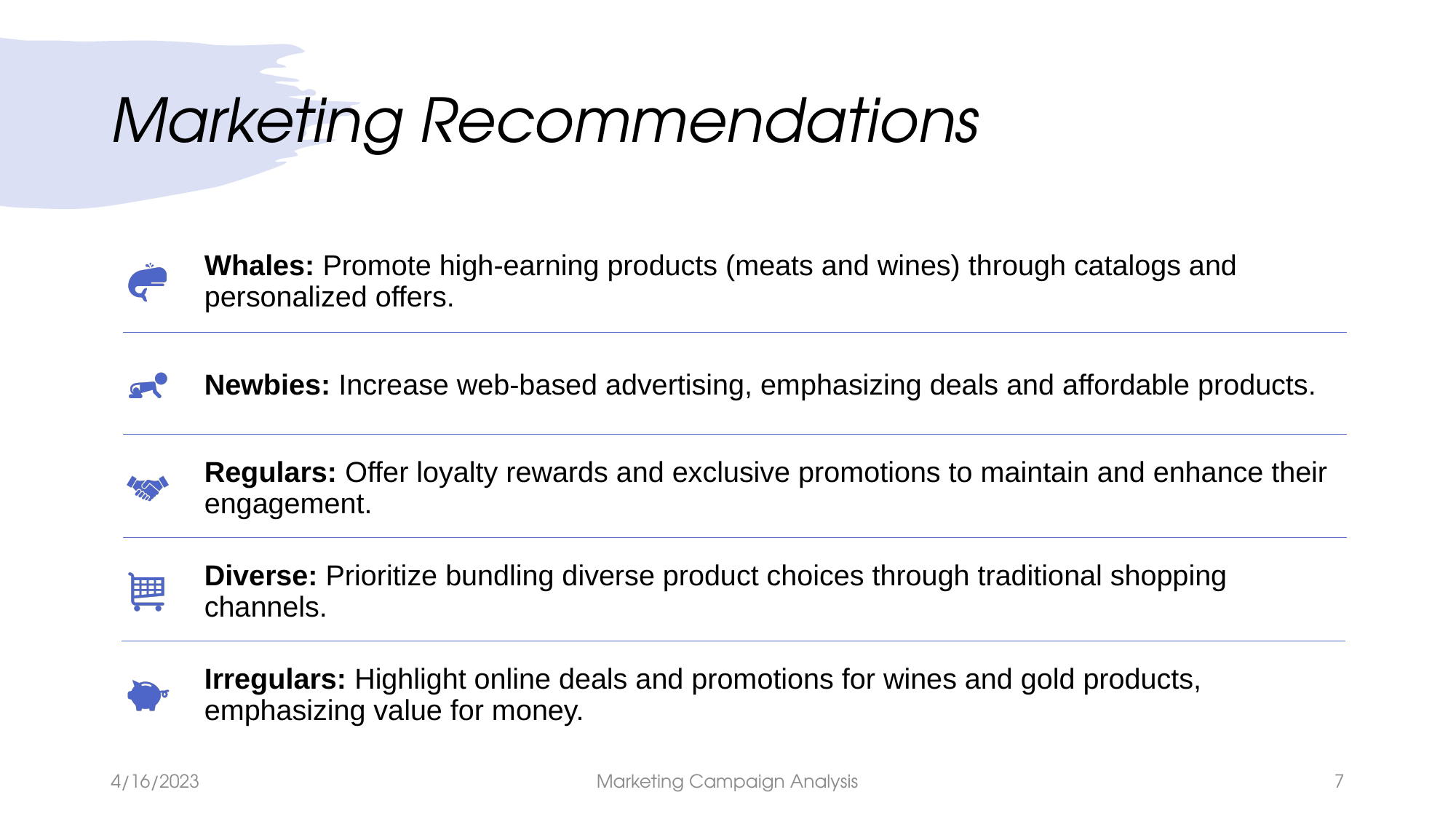

# Marketing Recommendations
Whales: Promote high-earning products (meats and wines) through catalogs and personalized offers.
Newbies: Increase web-based advertising, emphasizing deals and affordable products.
Regulars: Offer loyalty rewards and exclusive promotions to maintain and enhance their engagement.
Diverse: Prioritize bundling diverse product choices through traditional shopping channels.
Irregulars: Highlight online deals and promotions for wines and gold products, emphasizing value for money.
4/16/2023
Marketing Campaign Analysis
7